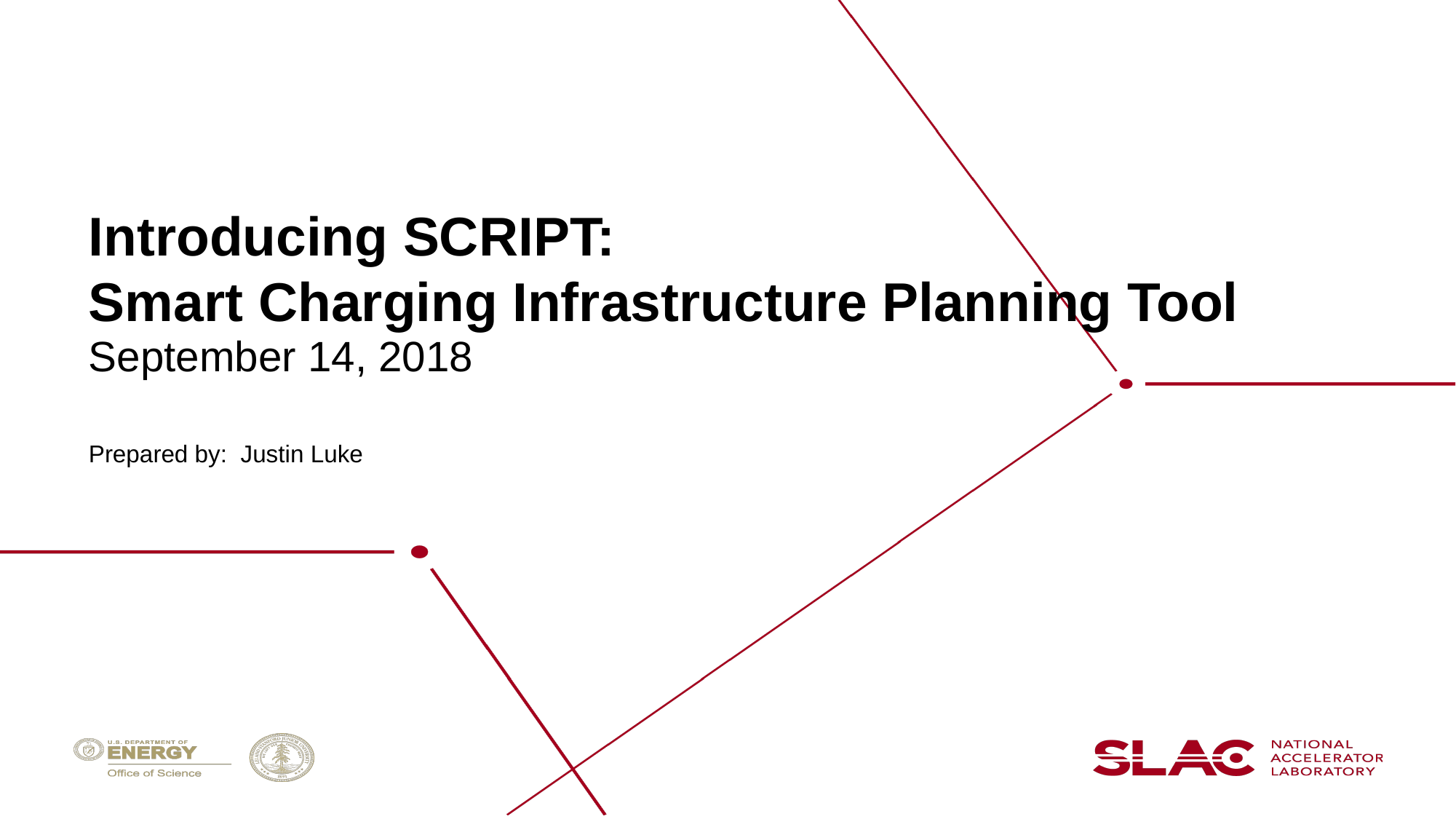

# Introducing SCRIPT: Smart Charging Infrastructure Planning Tool
September 14, 2018
Prepared by:  Justin Luke